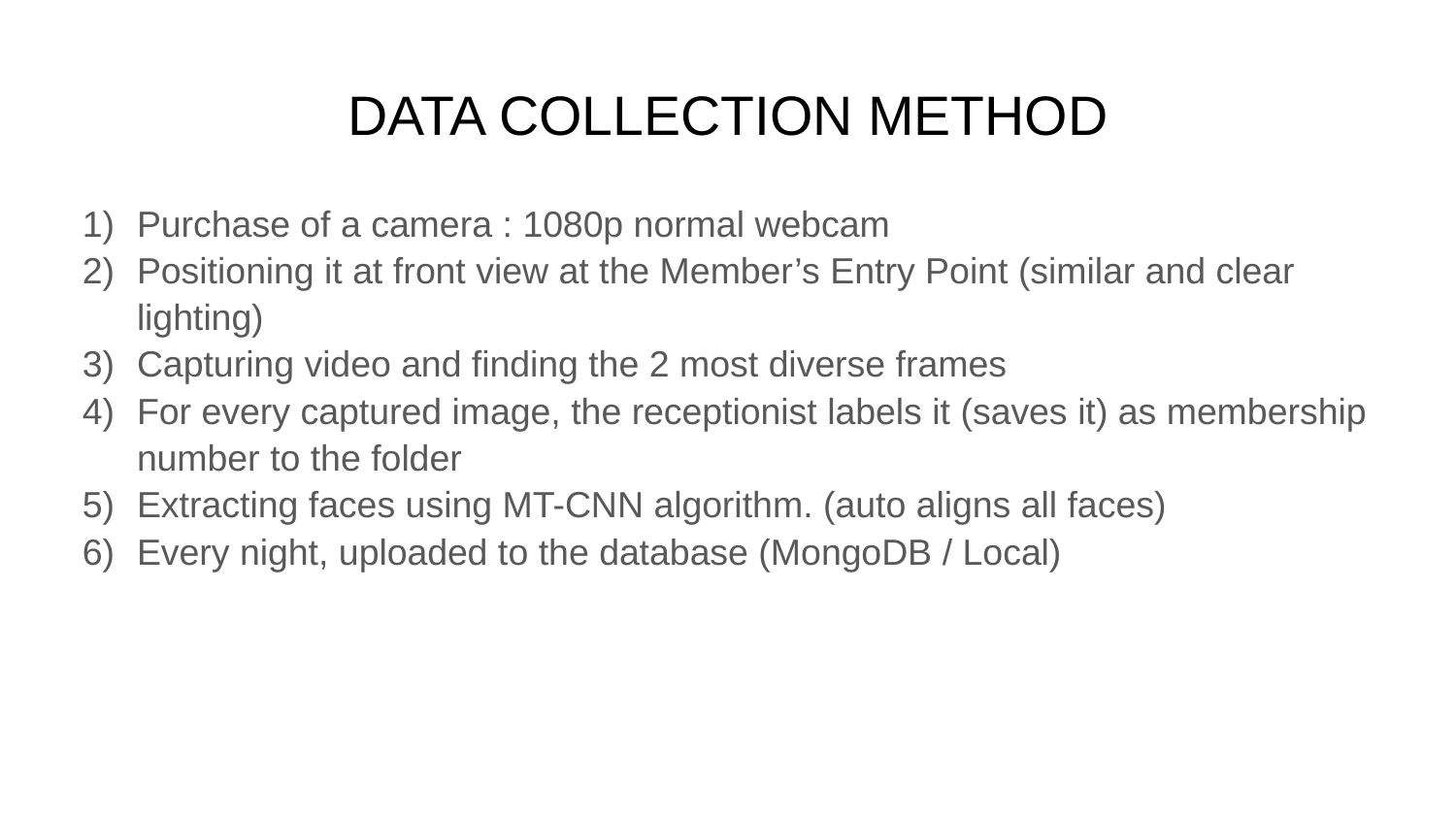

# DATA COLLECTION METHOD
Purchase of a camera : 1080p normal webcam
Positioning it at front view at the Member’s Entry Point (similar and clear lighting)
Capturing video and finding the 2 most diverse frames
For every captured image, the receptionist labels it (saves it) as membership number to the folder
Extracting faces using MT-CNN algorithm. (auto aligns all faces)
Every night, uploaded to the database (MongoDB / Local)